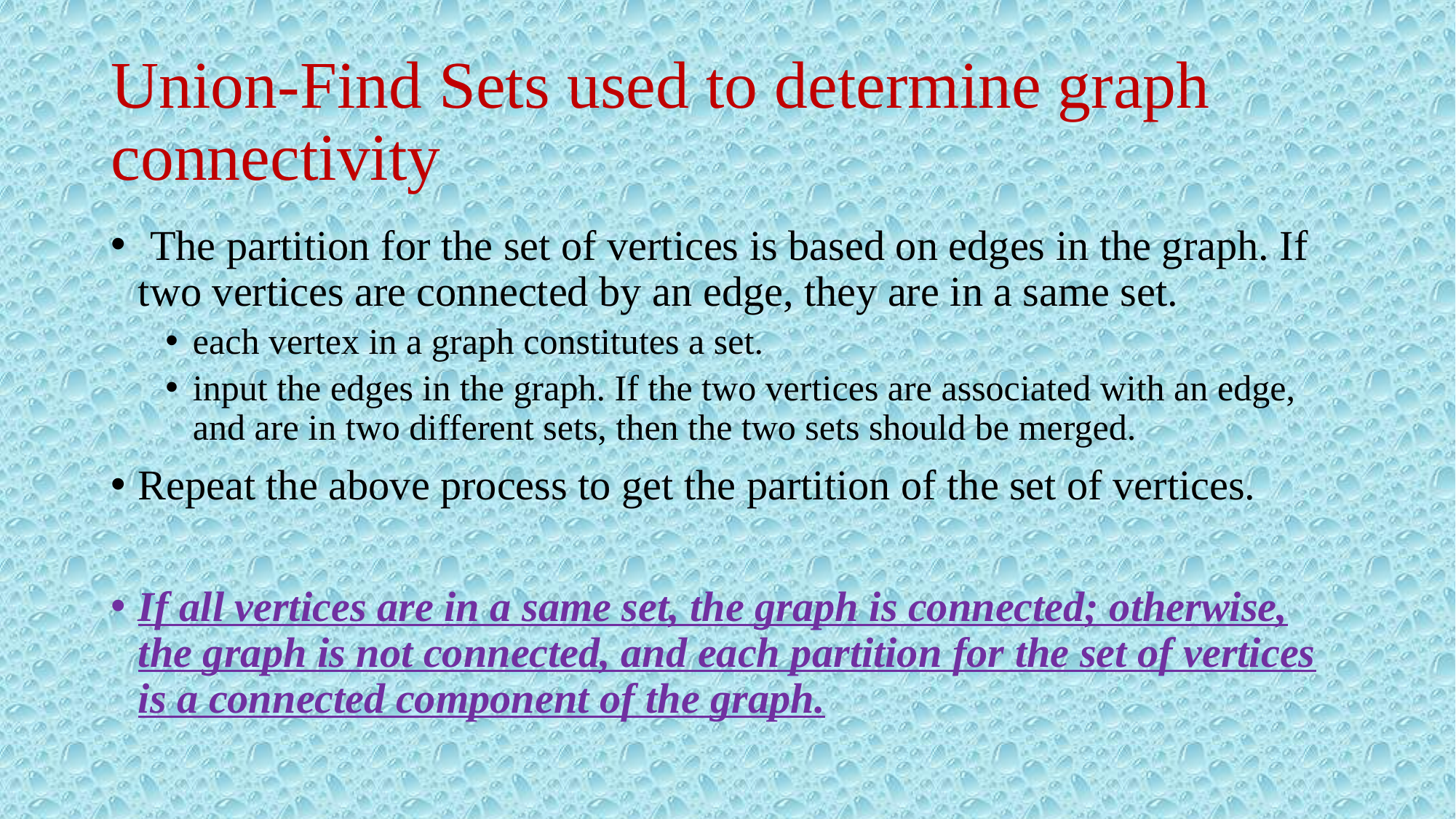

# Union-Find Sets used to determine graph connectivity
 The partition for the set of vertices is based on edges in the graph. If two vertices are connected by an edge, they are in a same set.
each vertex in a graph constitutes a set.
input the edges in the graph. If the two vertices are associated with an edge, and are in two different sets, then the two sets should be merged.
Repeat the above process to get the partition of the set of vertices.

If all vertices are in a same set, the graph is connected; otherwise, the graph is not connected, and each partition for the set of vertices is a connected component of the graph.